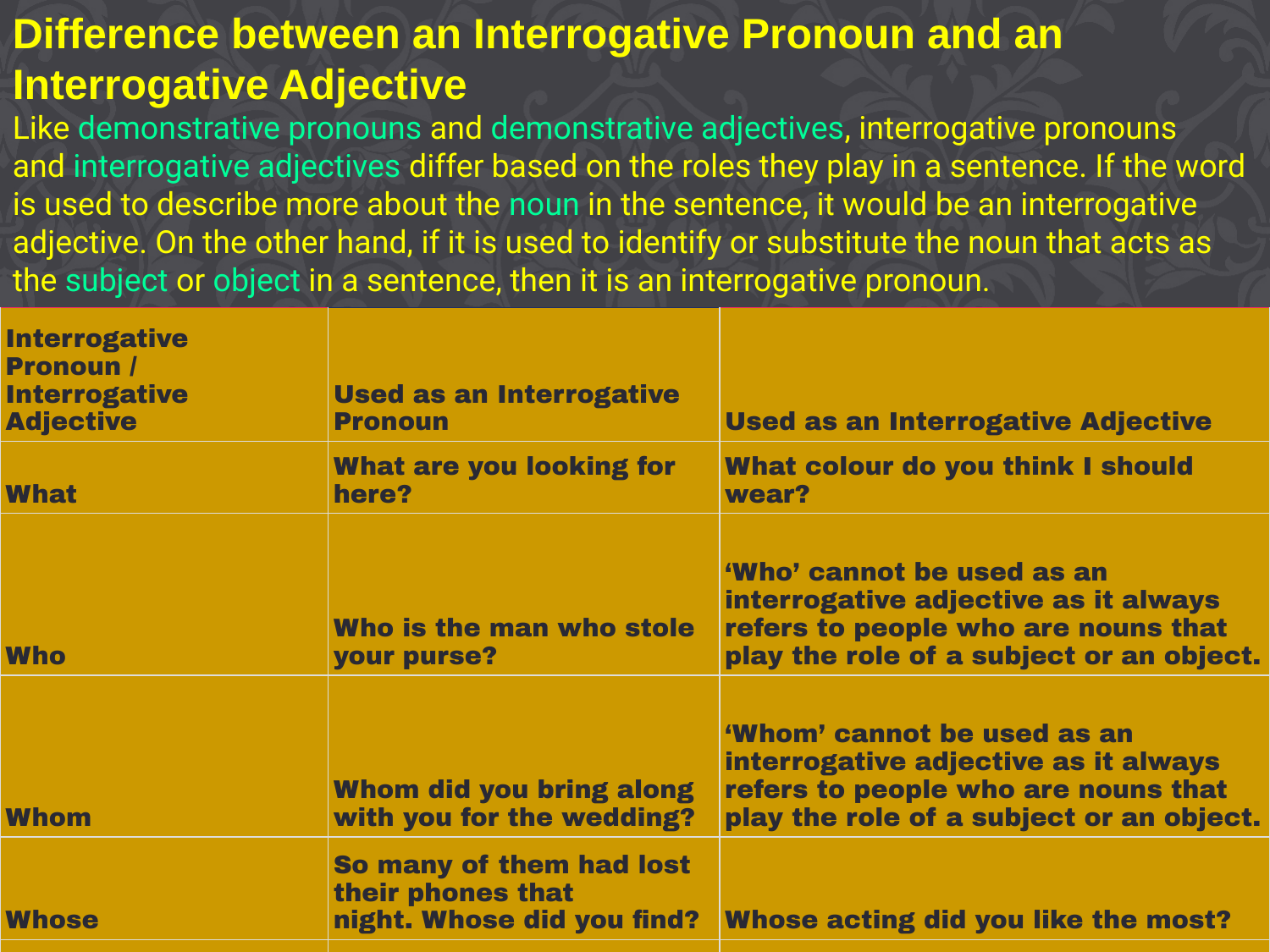

Difference between an Interrogative Pronoun and an Interrogative Adjective
Like demonstrative pronouns and demonstrative adjectives, interrogative pronouns and interrogative adjectives differ based on the roles they play in a sentence. If the word is used to describe more about the noun in the sentence, it would be an interrogative adjective. On the other hand, if it is used to identify or substitute the noun that acts as the subject or object in a sentence, then it is an interrogative pronoun.
| Interrogative Pronoun / Interrogative Adjective | Used as an Interrogative Pronoun | Used as an Interrogative Adjective |
| --- | --- | --- |
| What | What are you looking for here? | What colour do you think I should wear? |
| Who | Who is the man who stole your purse? | ‘Who’ cannot be used as an interrogative adjective as it always refers to people who are nouns that play the role of a subject or an object. |
| Whom | Whom did you bring along with you for the wedding? | ‘Whom’ cannot be used as an interrogative adjective as it always refers to people who are nouns that play the role of a subject or an object. |
| Whose | So many of them had lost their phones that night. Whose did you find? | Whose acting did you like the most? |
| Which | Which is the book you read last month? | Which book did you decide to buy? |